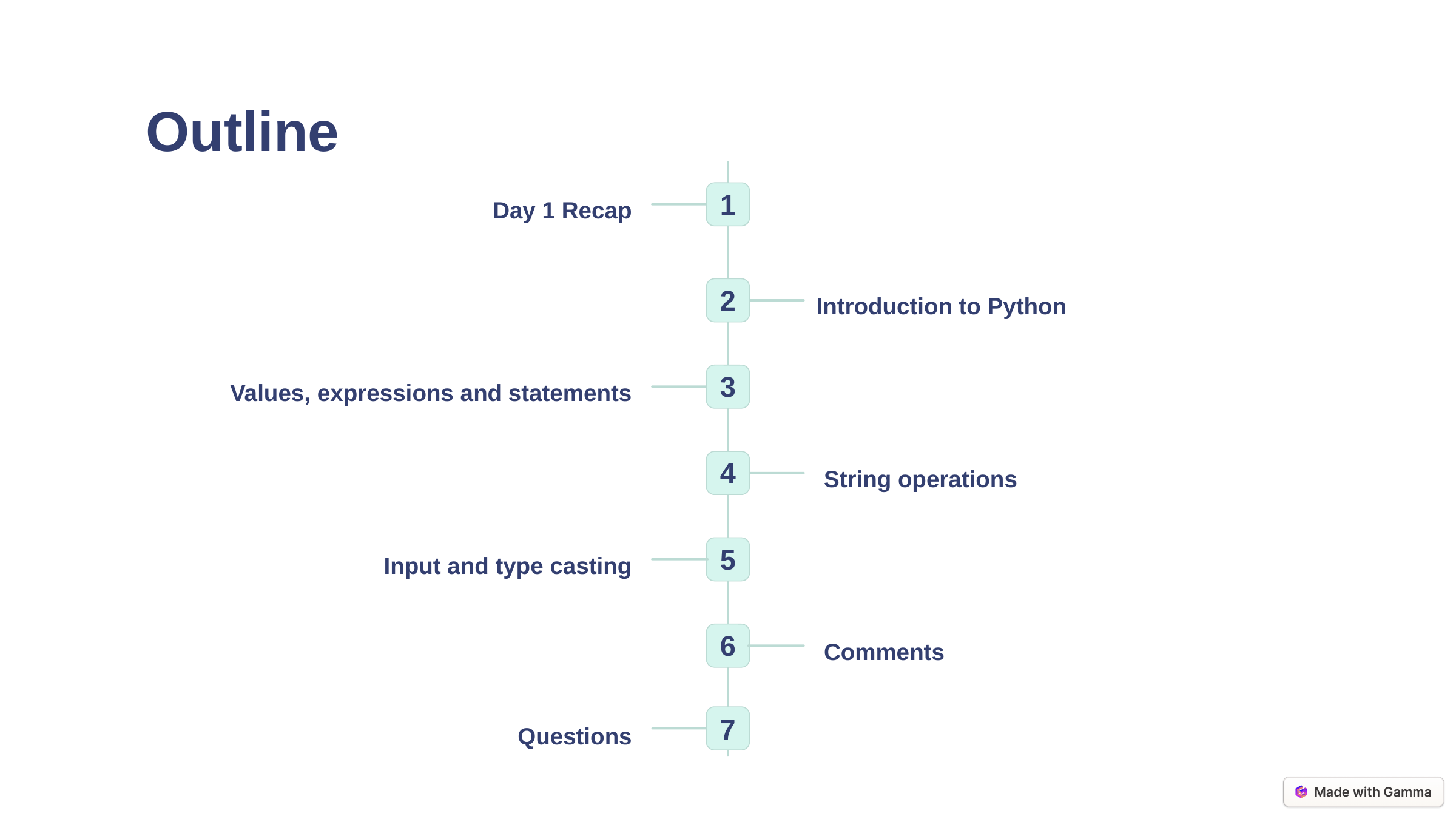

Outline

1
Day 1 Recap

2
Introduction to Python

3
Values, expressions and statements

4
String operations

5
Input and type casting

6
Comments

7

Questions

6